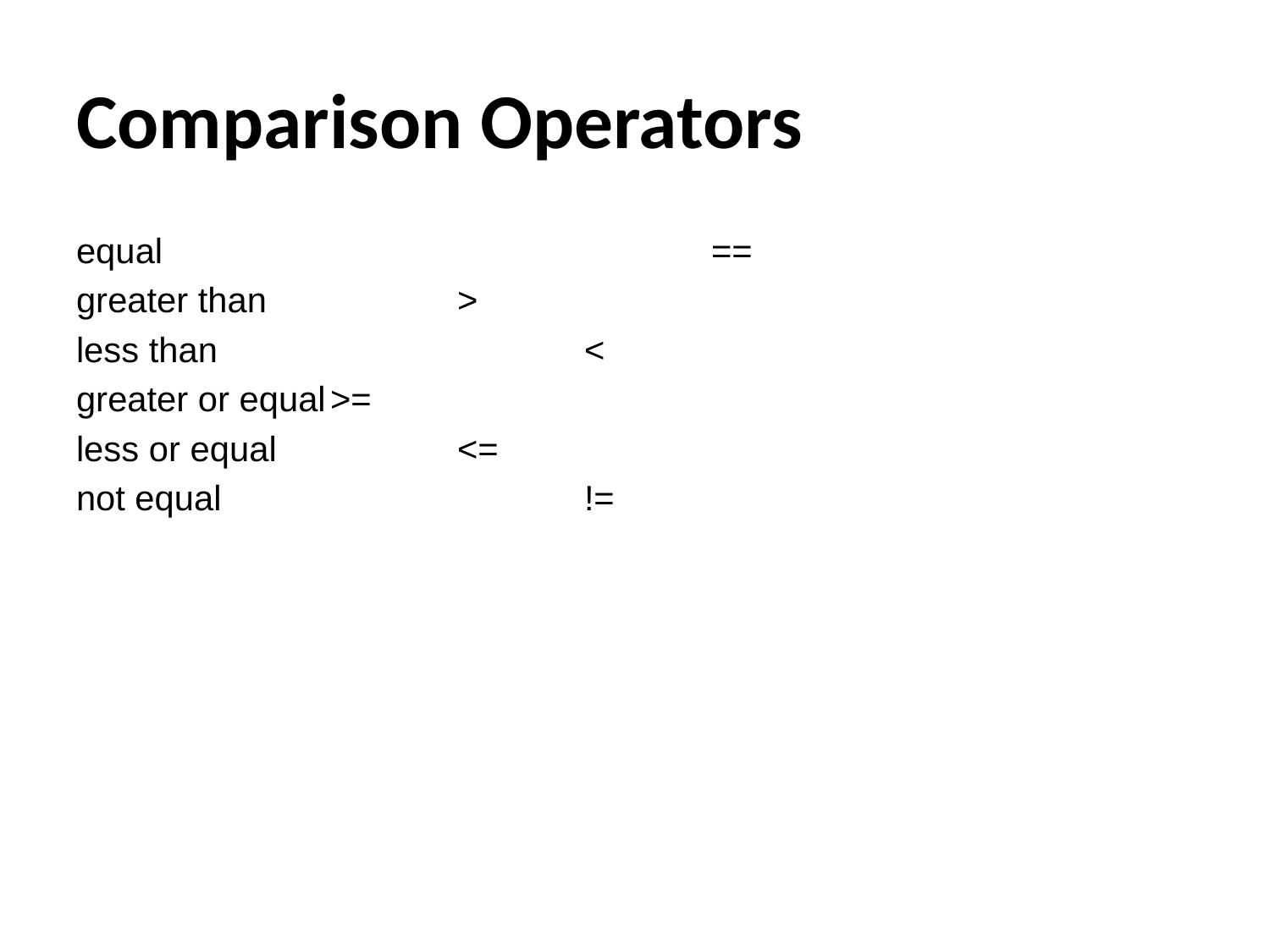

# Comparison Operators
equal					==
greater than		>
less than			<
greater or equal	>=
less or equal		<=
not equal			!=